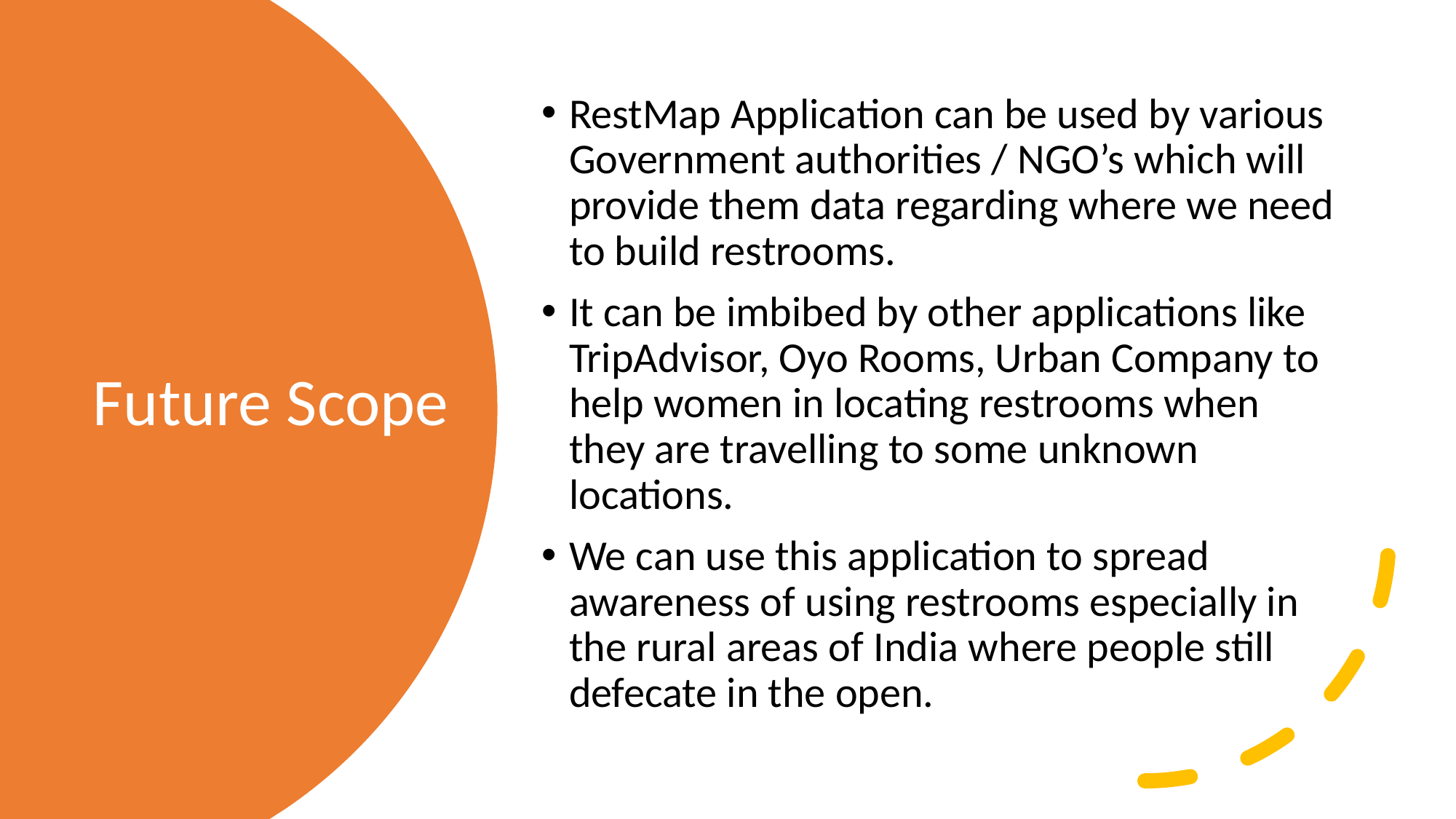

RestMap Application can be used by various Government authorities / NGO’s which will provide them data regarding where we need to build restrooms.
It can be imbibed by other applications like TripAdvisor, Oyo Rooms, Urban Company to help women in locating restrooms when they are travelling to some unknown locations.
We can use this application to spread awareness of using restrooms especially in the rural areas of India where people still defecate in the open.
# Future Scope